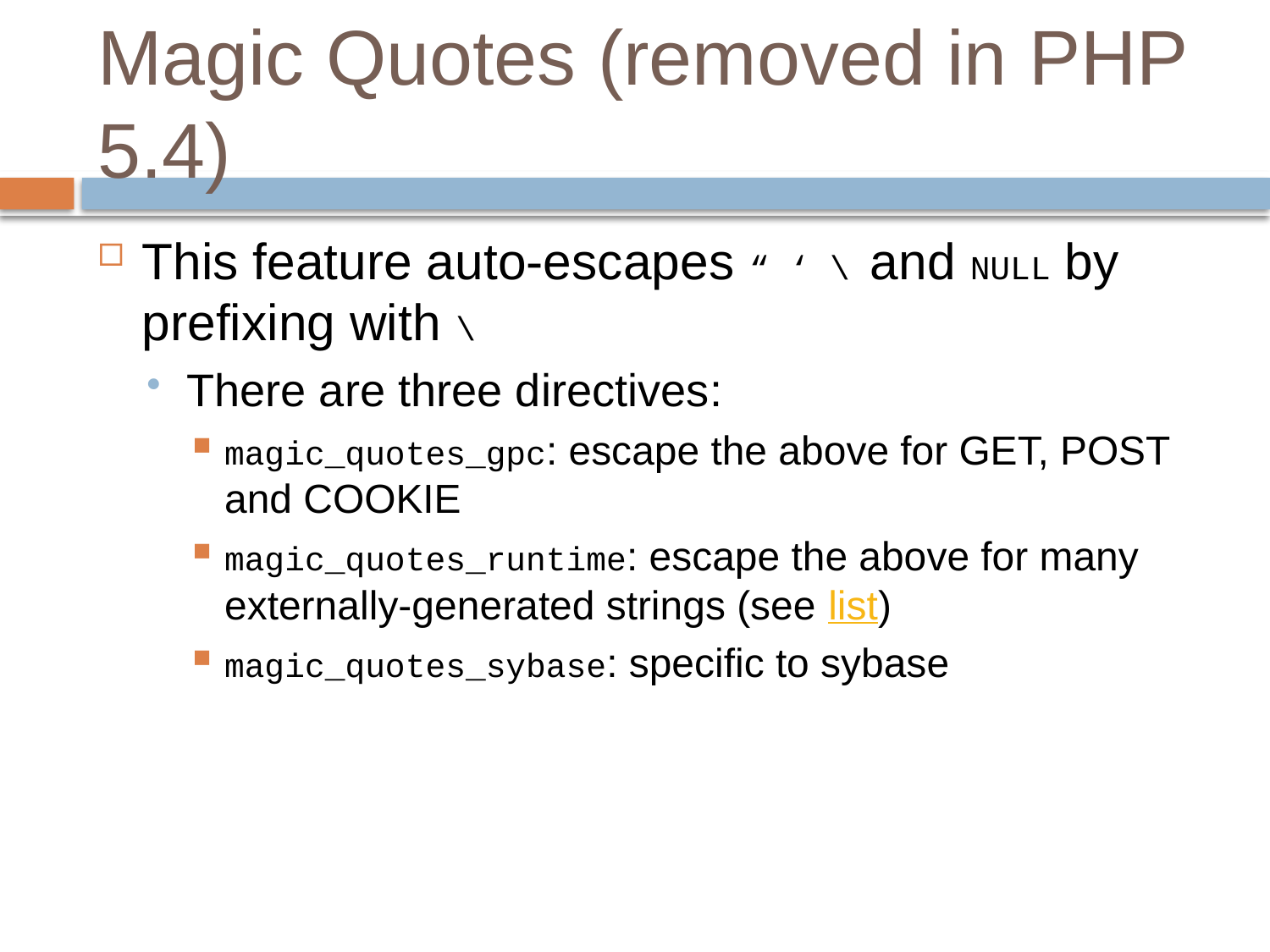

# Magic Quotes (removed in PHP 5.4)
This feature auto-escapes “ ‘ \ and NULL by prefixing with \
There are three directives:
magic_quotes_gpc: escape the above for GET, POST and COOKIE
magic_quotes_runtime: escape the above for many externally-generated strings (see list)
magic_quotes_sybase: specific to sybase